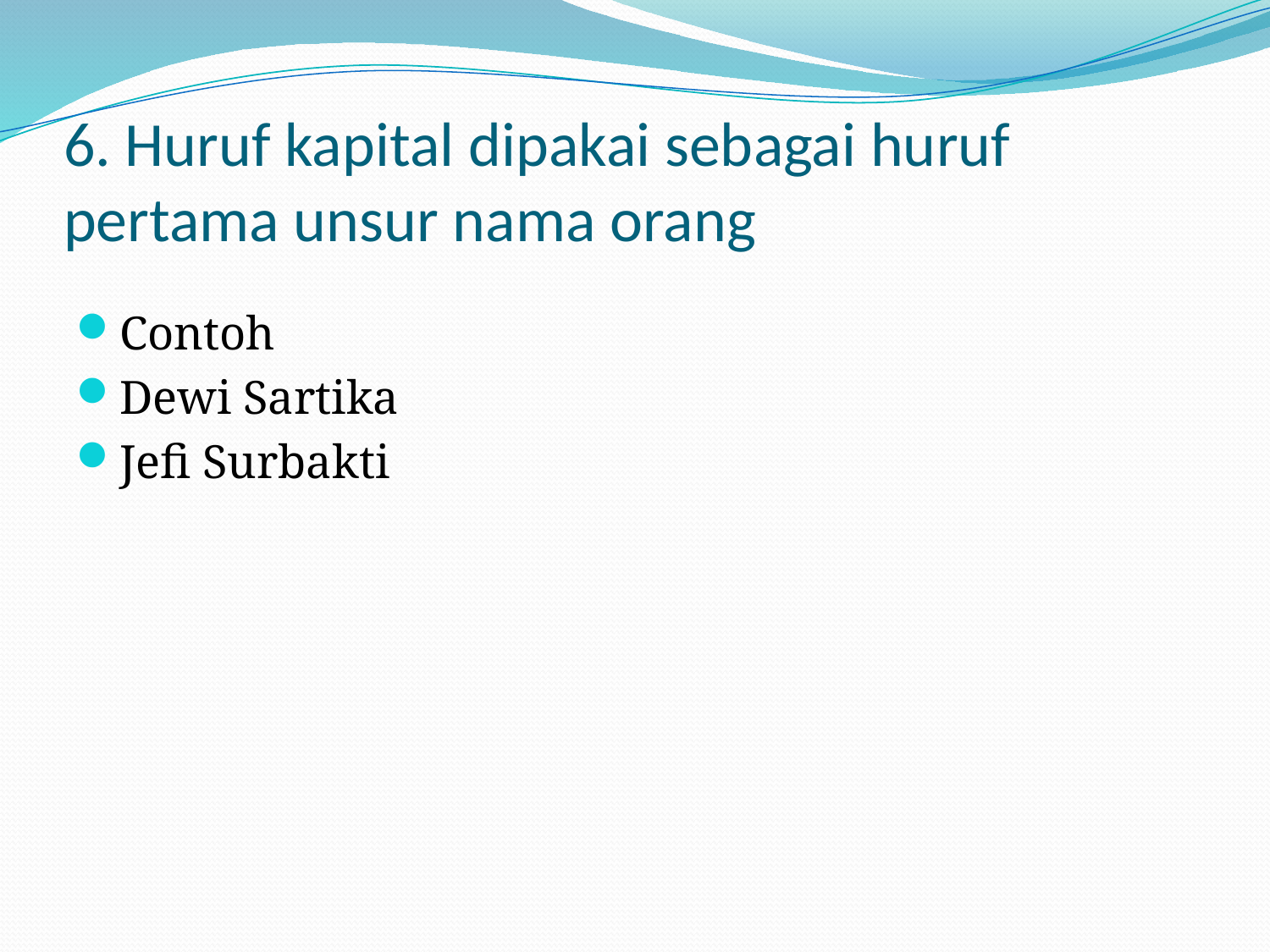

# 6. Huruf kapital dipakai sebagai huruf pertama unsur nama orang
Contoh
Dewi Sartika
Jefi Surbakti